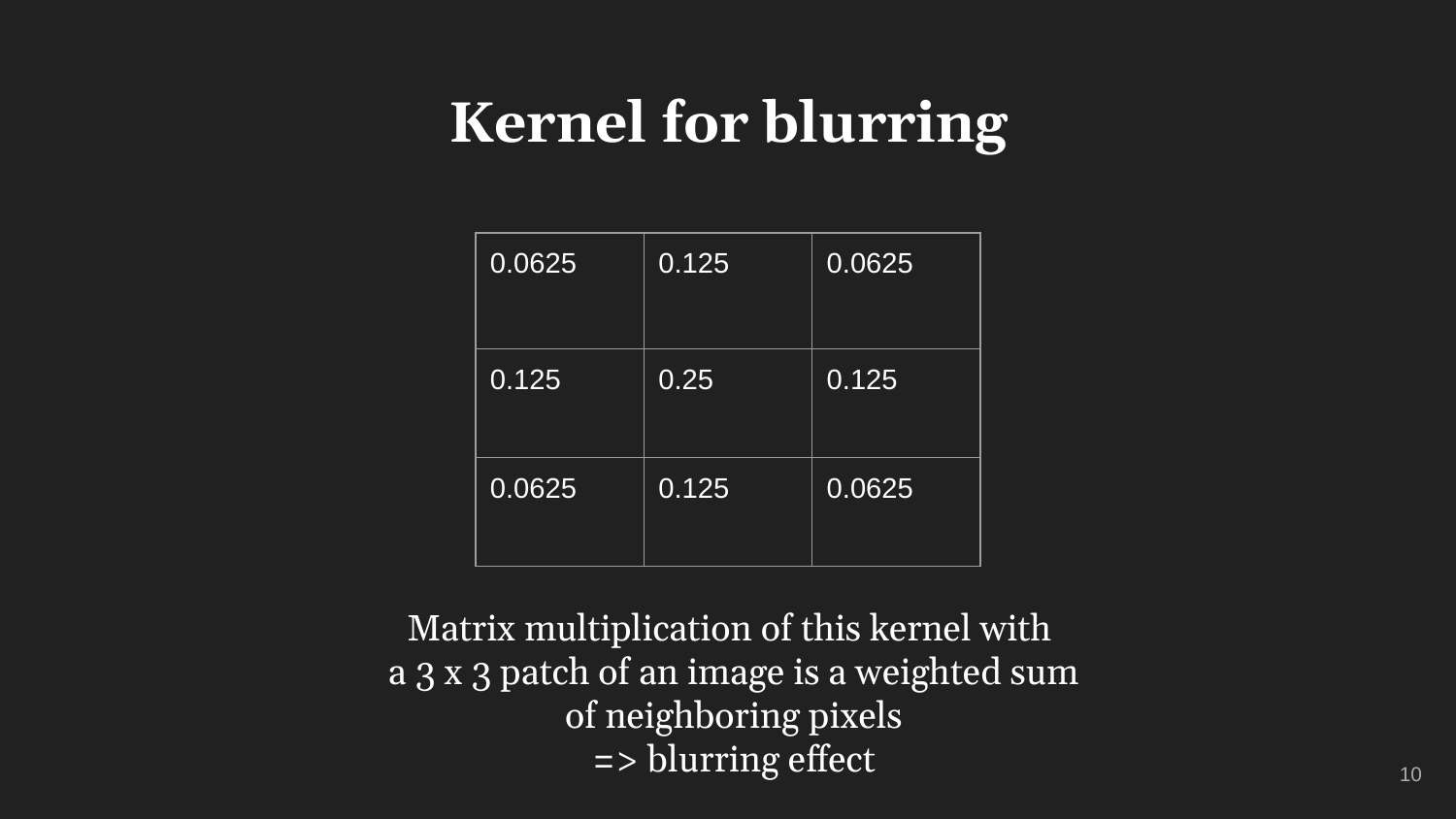

# Kernel for blurring
| 0.0625 | 0.125 | 0.0625 |
| --- | --- | --- |
| 0.125 | 0.25 | 0.125 |
| 0.0625 | 0.125 | 0.0625 |
Matrix multiplication of this kernel with
a 3 x 3 patch of an image is a weighted sum of neighboring pixels
=> blurring effect
10